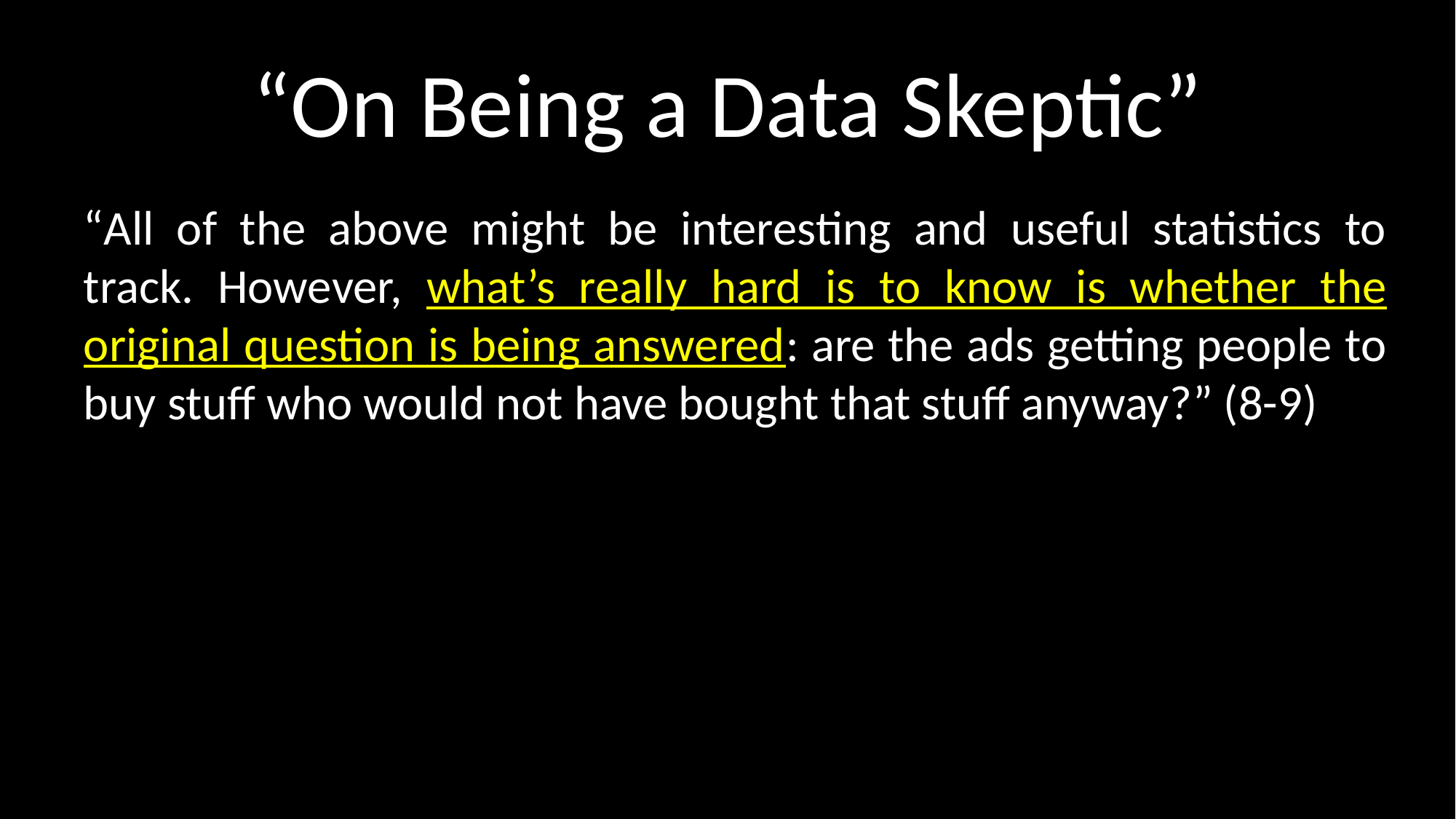

# “On Being a Data Skeptic”
“All of the above might be interesting and useful statistics to track. However, what’s really hard is to know is whether the original question is being answered: are the ads getting people to buy stuff who would not have bought that stuff anyway?” (8-9)